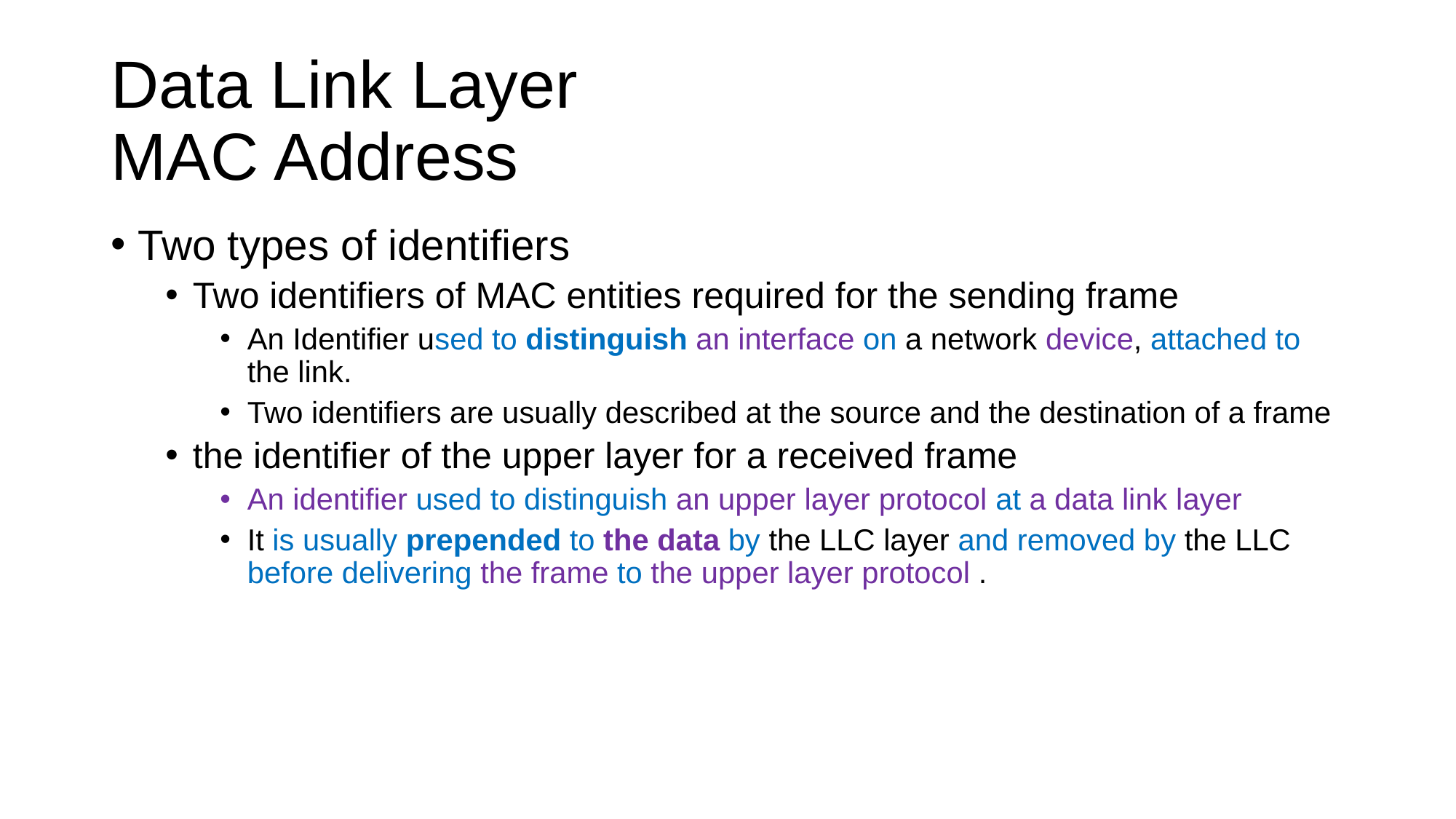

# Data Link Layer MAC Address
Two types of identifiers
Two identifiers of MAC entities required for the sending frame
An Identifier used to distinguish an interface on a network device, attached to the link.
Two identifiers are usually described at the source and the destination of a frame
the identifier of the upper layer for a received frame
An identifier used to distinguish an upper layer protocol at a data link layer
It is usually prepended to the data by the LLC layer and removed by the LLC before delivering the frame to the upper layer protocol .